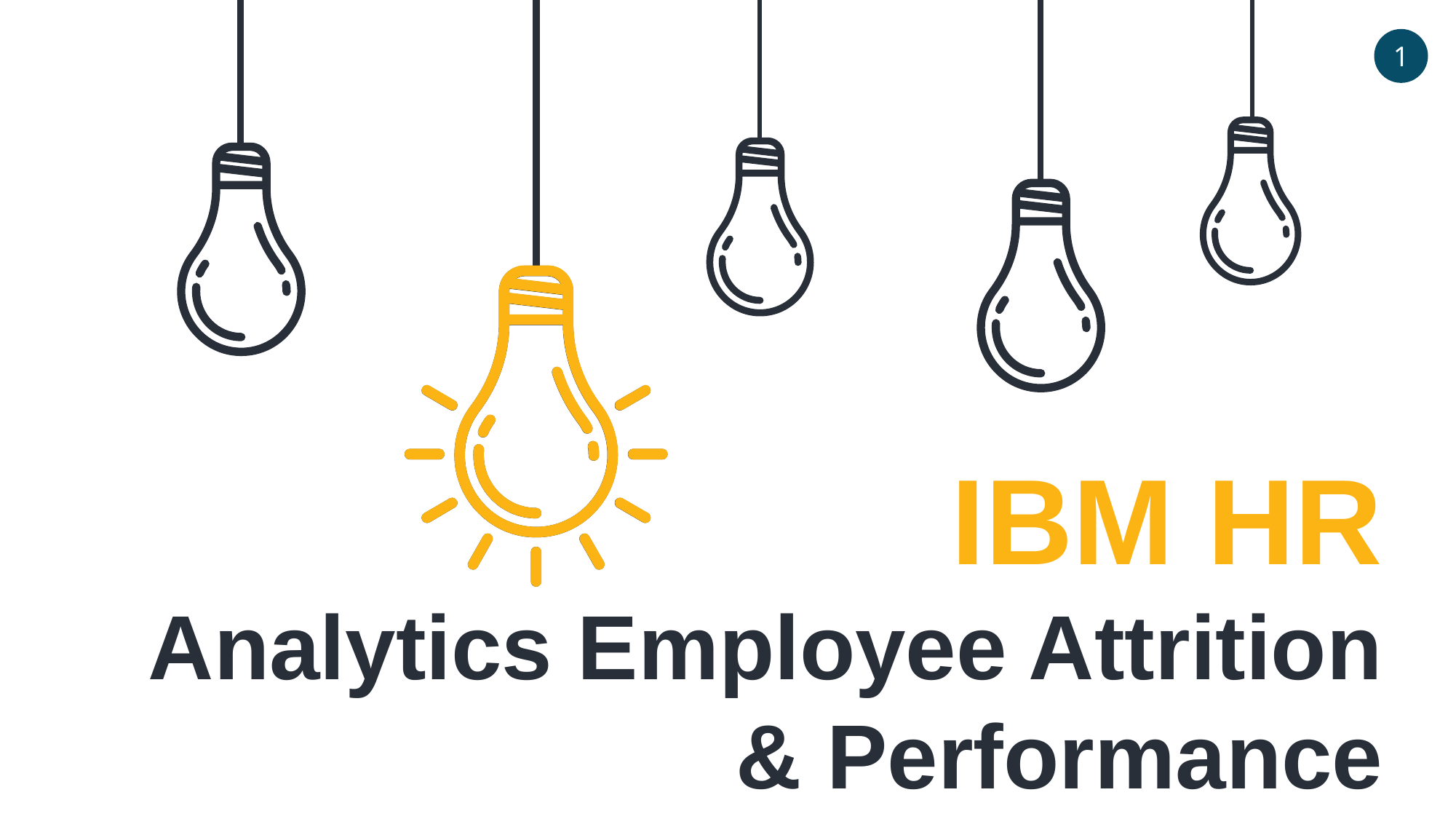

1

IBM HR
Analytics Employee Attrition
& Performance